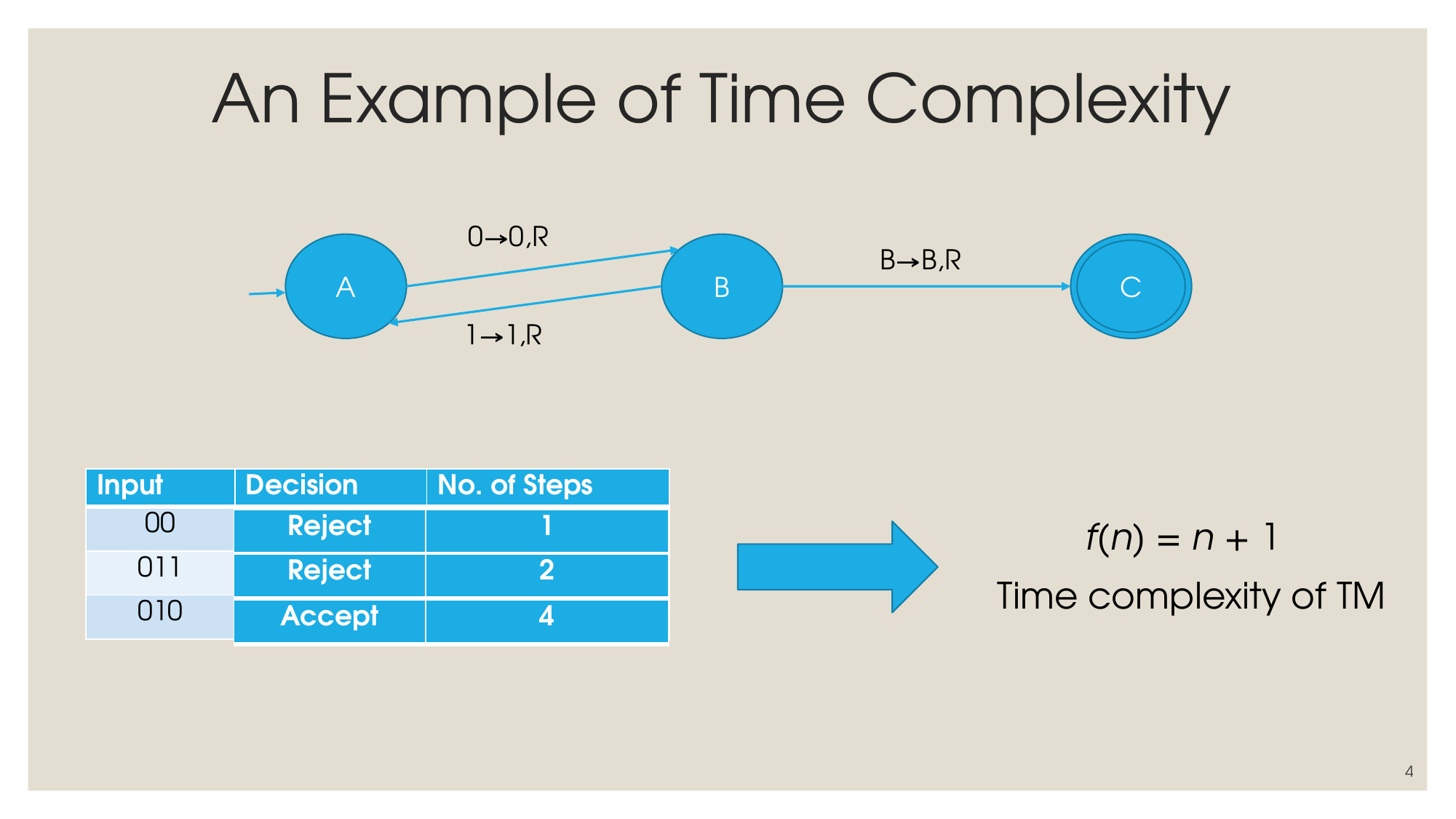

# An Example of Time Complexity
0→0,R
A
B

B→B,R
C
1→1,R
| Input | Decision | No. of Steps |
| --- | --- | --- |
| 00 |  |  |
| 011 |  |  |
| 010 |  |  |
f(n) = n + 1
| Reject | 1 |
| --- | --- |

| Reject | 2 |
| --- | --- |
Time complexity of TM
| Accept | 4 |
| --- | --- |
4